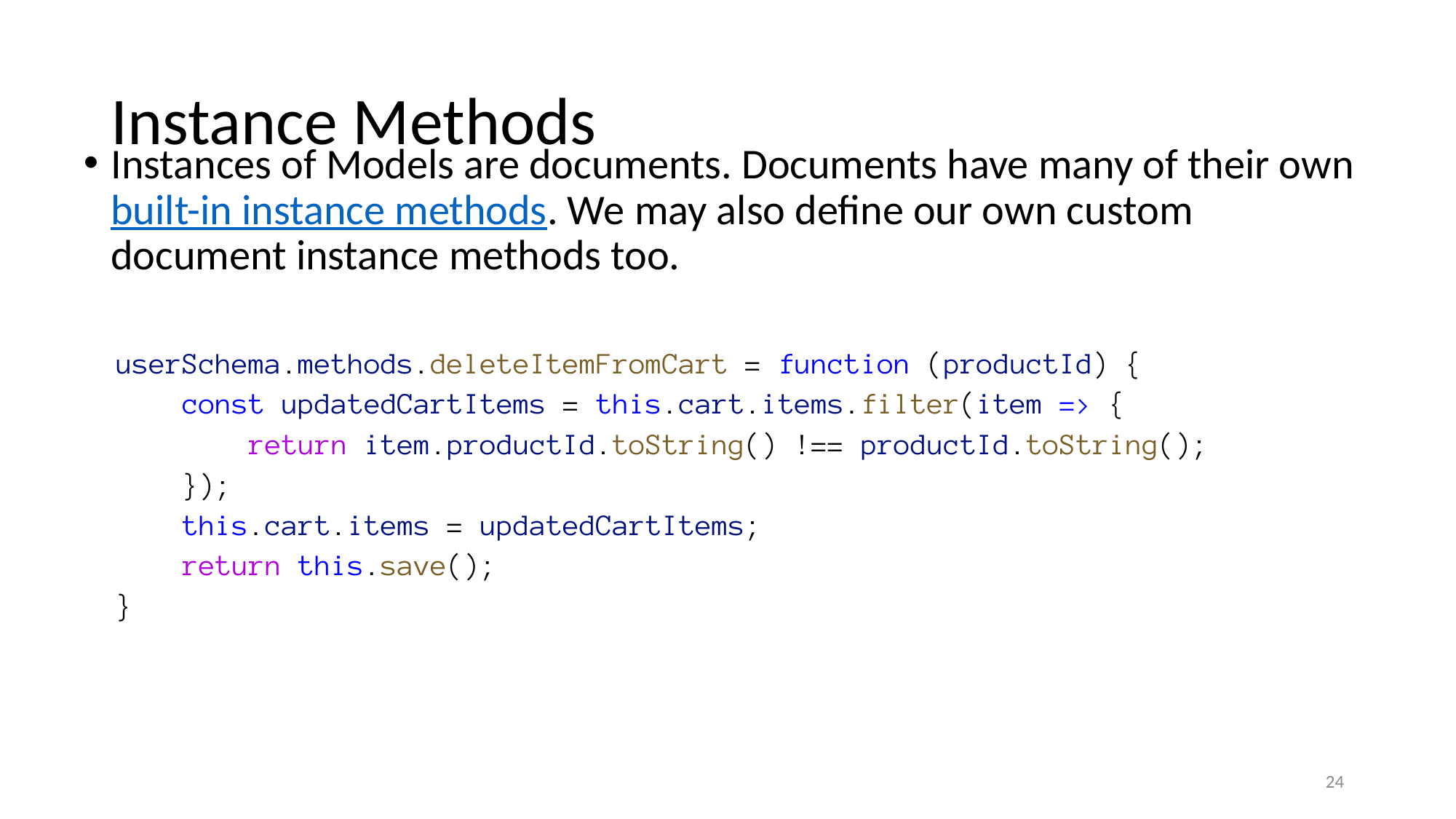

# Instance Methods
Instances of Models are documents. Documents have many of their own built-in instance methods. We may also define our own custom document instance methods too.

userSchema.methods.deleteItemFromCart = function (productId) {
    const updatedCartItems = this.cart.items.filter(item => {
        return item.productId.toString() !== productId.toString();
    });
    this.cart.items = updatedCartItems;
    return this.save();
}

24